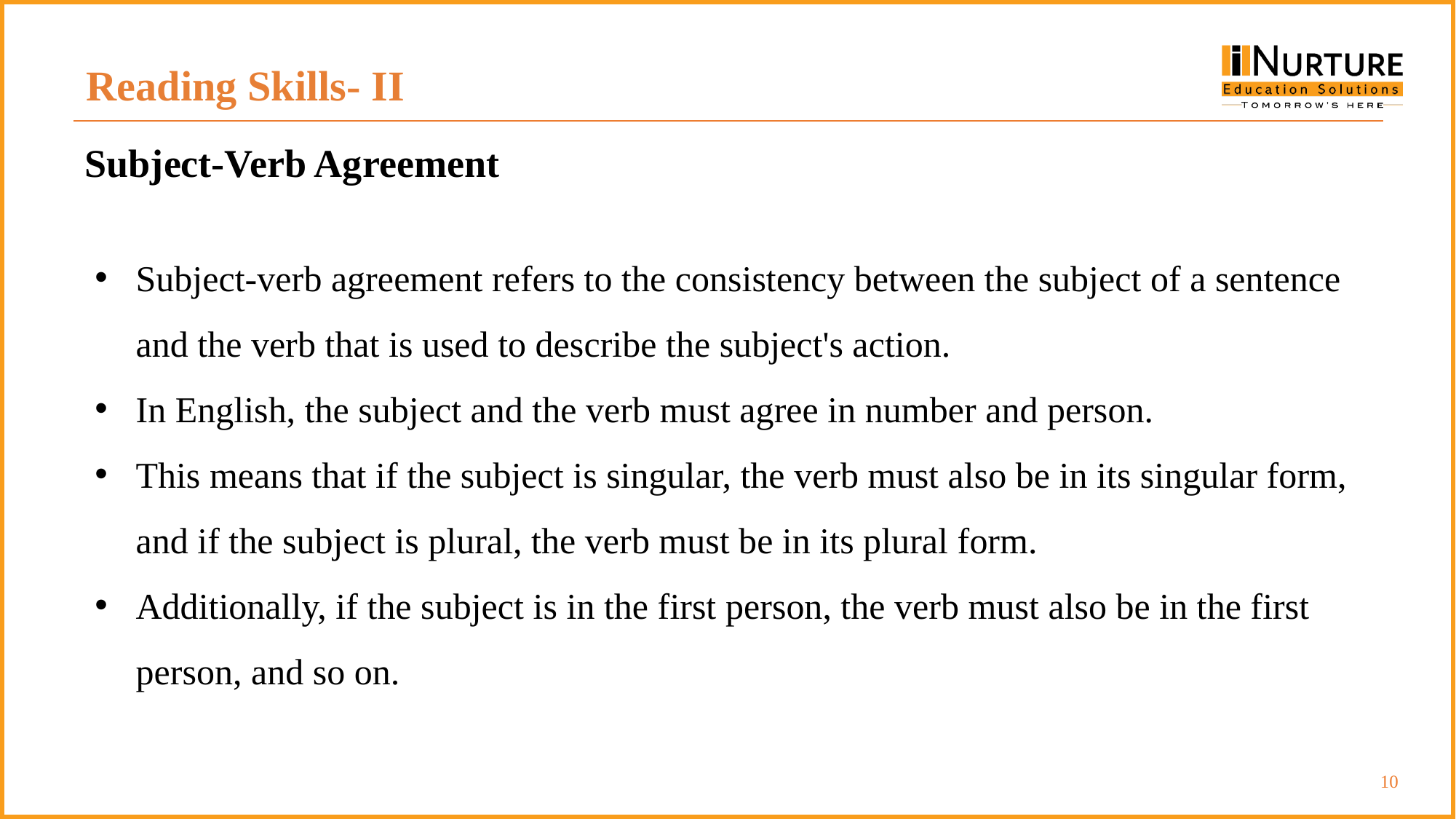

Reading Skills- II
Subject-Verb Agreement
Subject-verb agreement refers to the consistency between the subject of a sentence and the verb that is used to describe the subject's action.
In English, the subject and the verb must agree in number and person.
This means that if the subject is singular, the verb must also be in its singular form, and if the subject is plural, the verb must be in its plural form.
Additionally, if the subject is in the first person, the verb must also be in the first person, and so on.
10